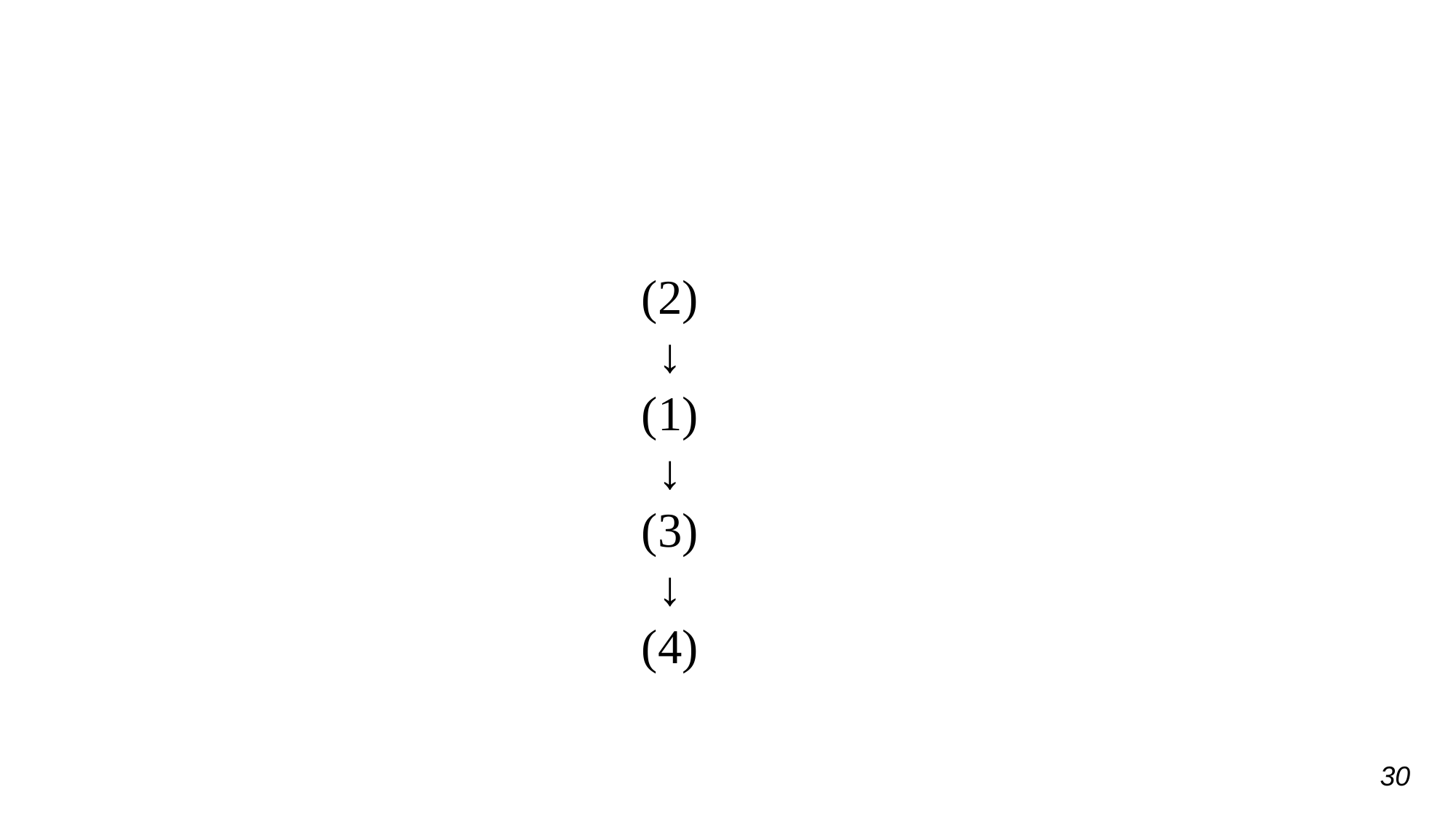

(2)
↓
(1)
↓
(3)
↓
(4)
30